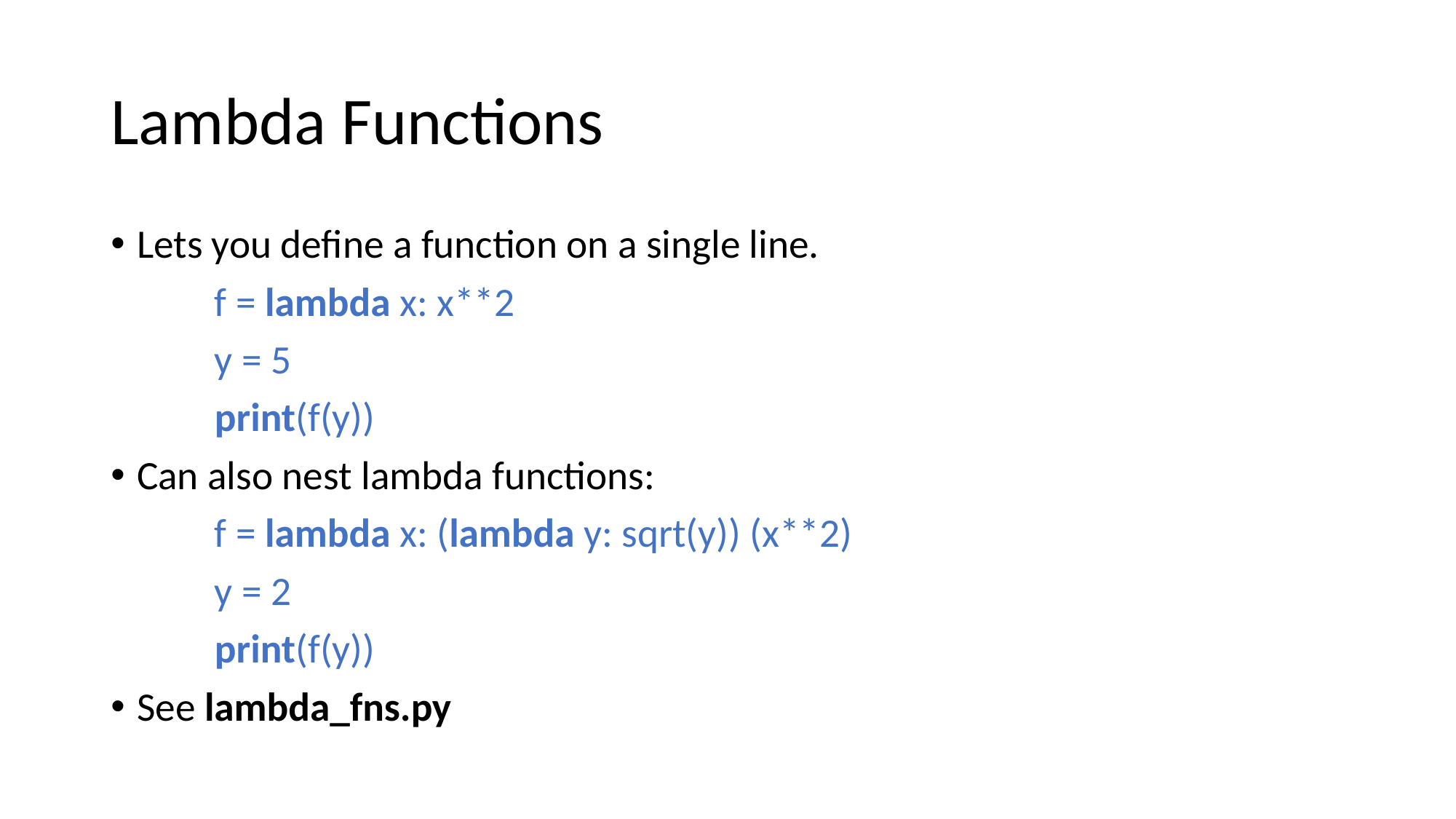

# Lambda Functions
Lets you define a function on a single line.
	f = lambda x: x**2
	y = 5
	print(f(y))
Can also nest lambda functions:
	f = lambda x: (lambda y: sqrt(y)) (x**2)
	y = 2
	print(f(y))
See lambda_fns.py